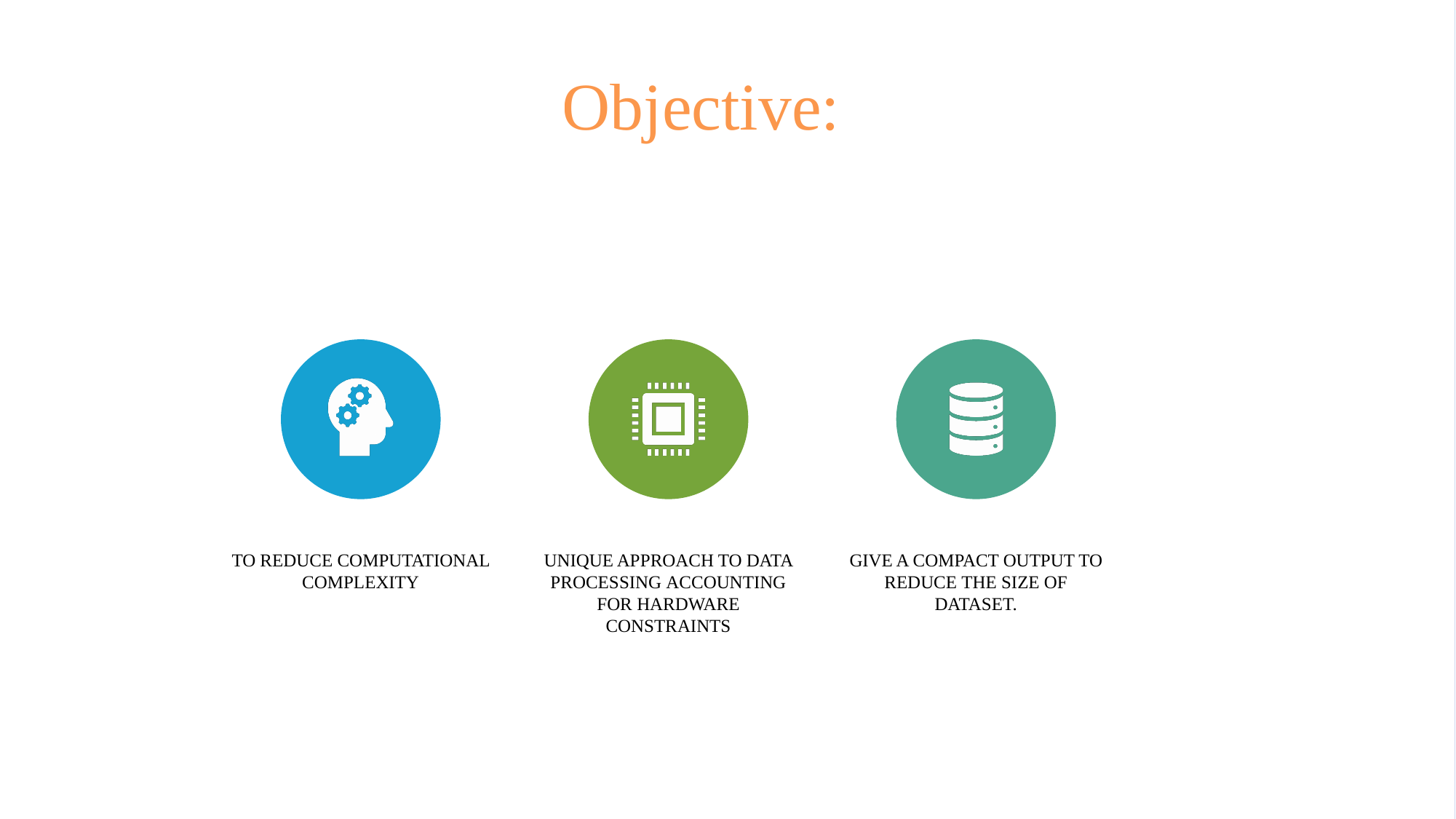

# Objective:
To reduce computational complexity
Unique approach to data processing accounting for hardware constraints
Give a compact output to reduce the size of dataset.